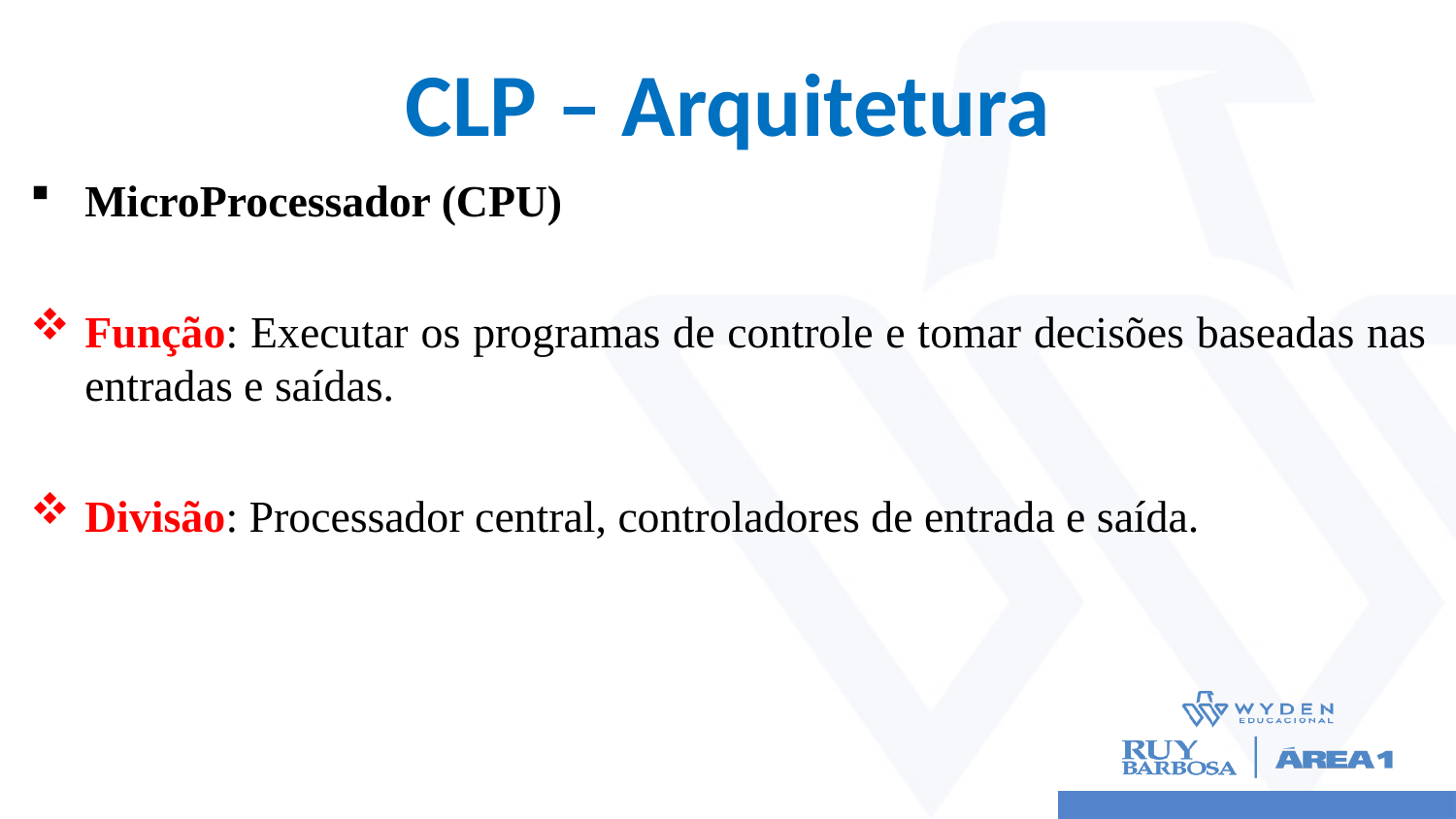

# CLP – Arquitetura
MicroProcessador (CPU)

Função: Executar os programas de controle e tomar decisões baseadas nas entradas e saídas.

Divisão: Processador central, controladores de entrada e saída.